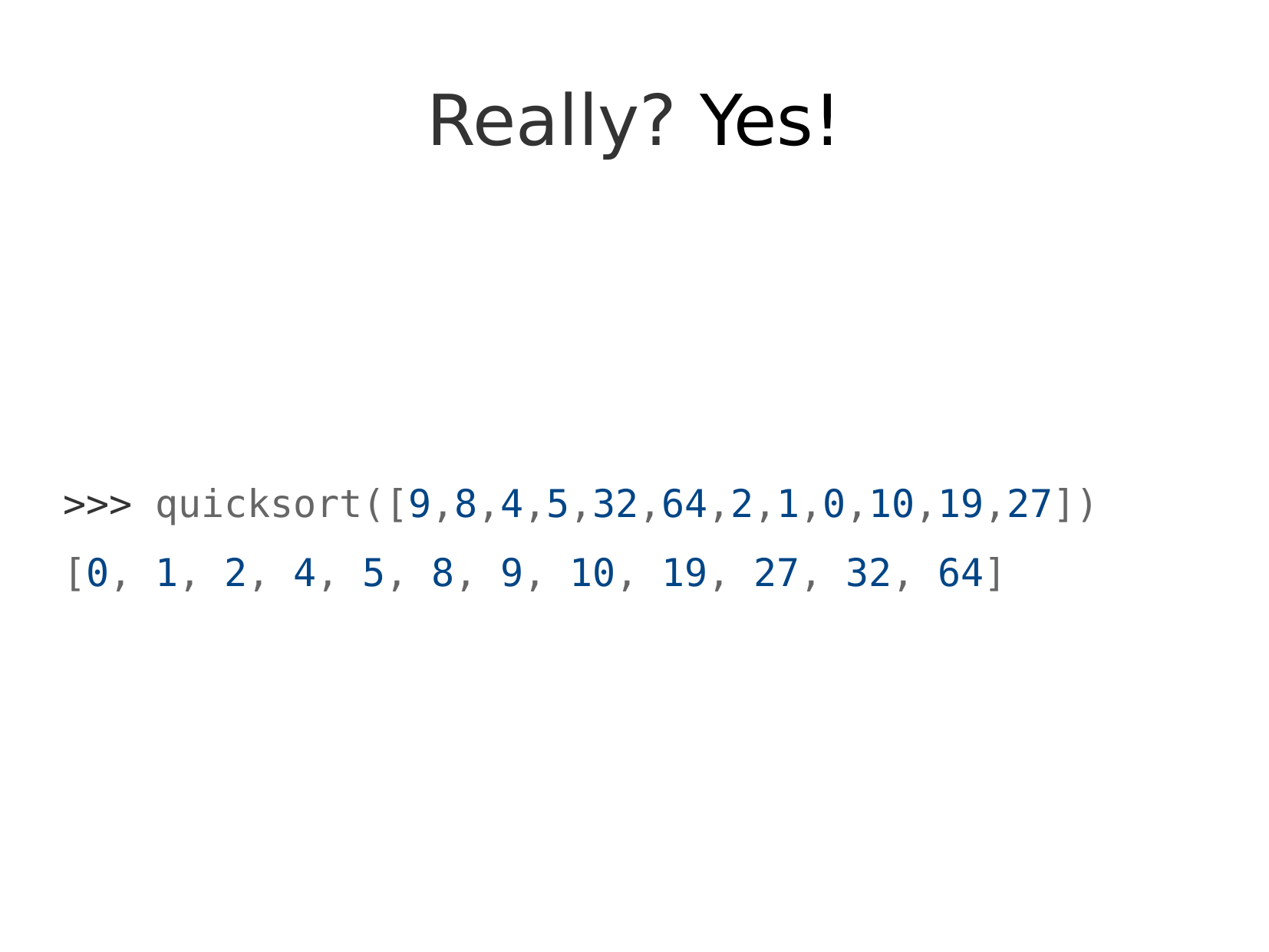

Really? Yes!
>>> quicksort([9,8,4,5,32,64,2,1,0,10,19,27])
[0, 1, 2, 4, 5, 8, 9, 10, 19, 27, 32, 64]